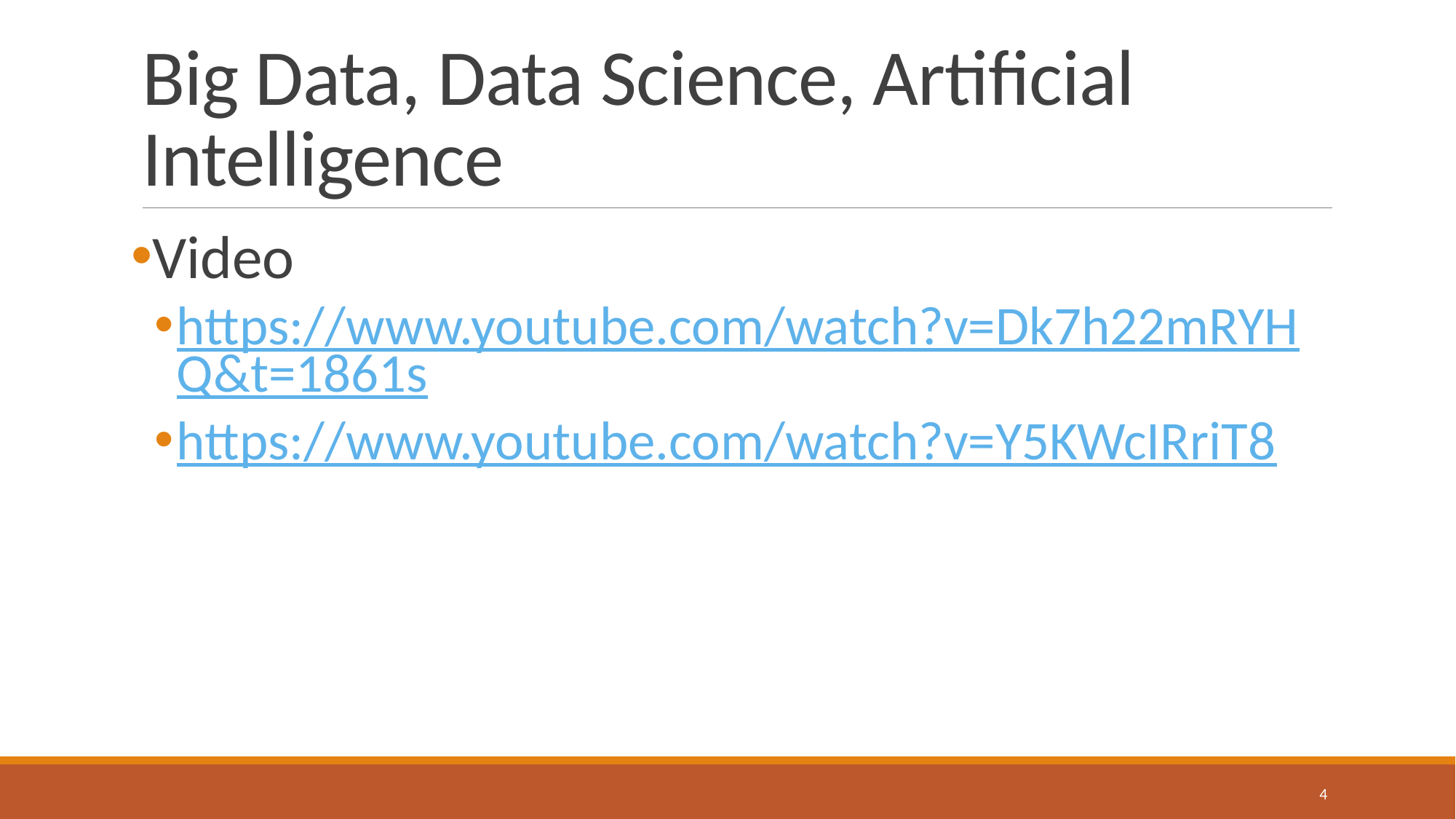

# Big Data, Data Science, Artificial Intelligence
Video
https://www.youtube.com/watch?v=Dk7h22mRYHQ&t=1861s
https://www.youtube.com/watch?v=Y5KWcIRriT8

4